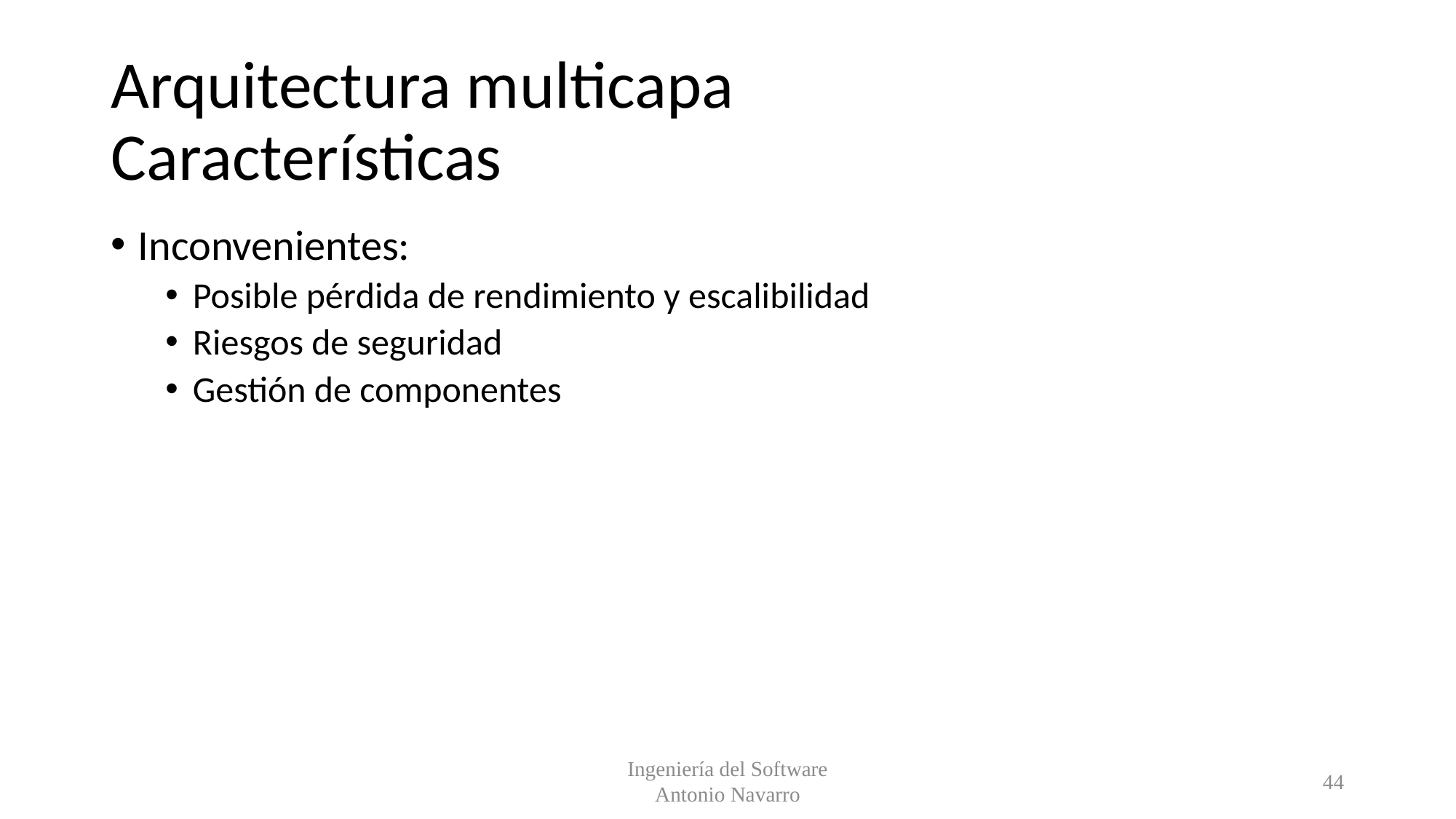

# Arquitectura multicapa Características
Inconvenientes:
Posible pérdida de rendimiento y escalibilidad
Riesgos de seguridad
Gestión de componentes
Ingeniería del Software
Antonio Navarro
44